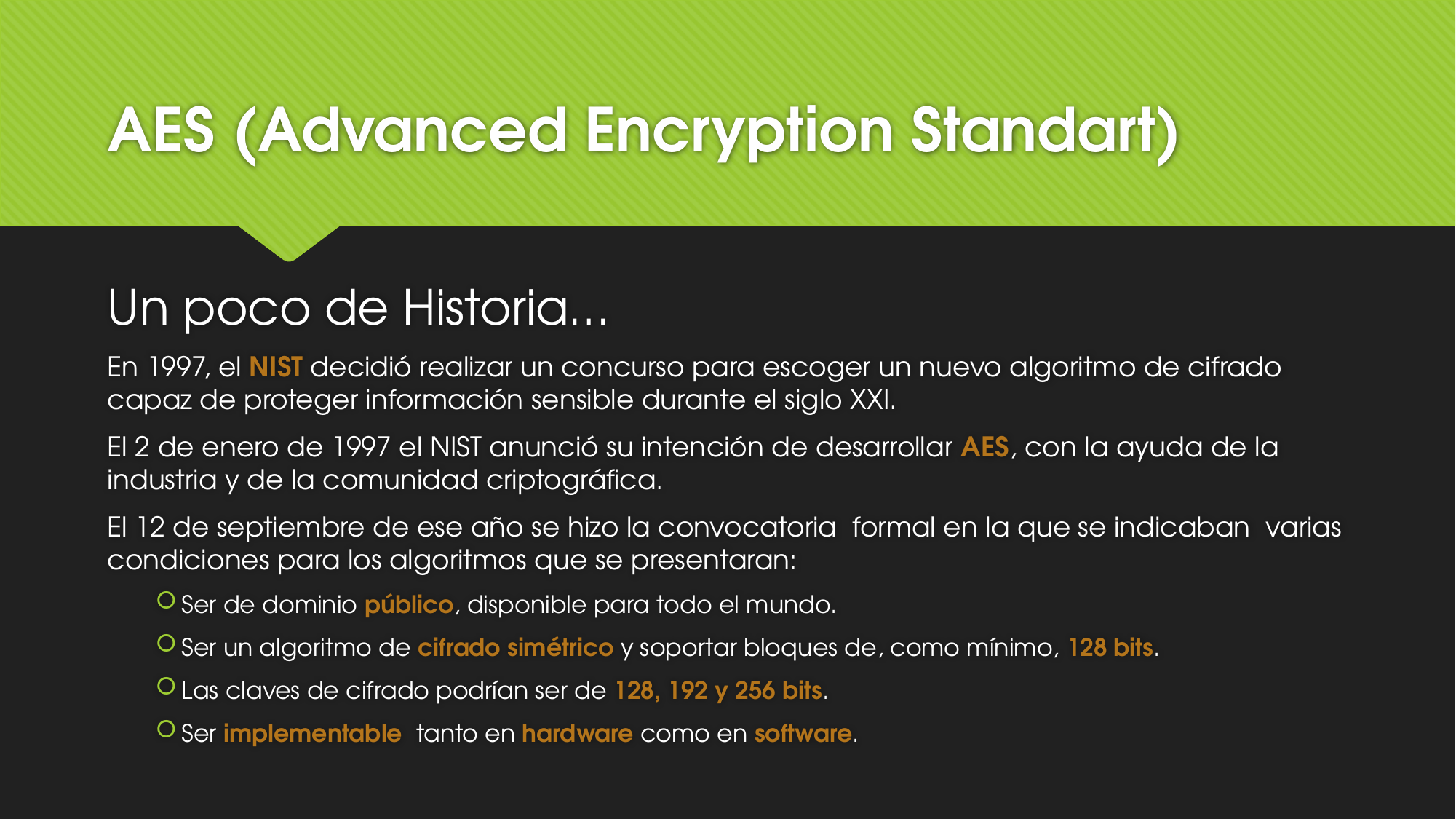

# AES (Advanced Encryption Standart)
Un poco de Historia…
En 1997, el NIST decidió realizar un concurso para escoger un nuevo algoritmo de cifrado capaz de proteger información sensible durante el siglo XXI.
El 2 de enero de 1997 el NIST anunció su intención de desarrollar AES, con la ayuda de la industria y de la comunidad criptográfica.
El 12 de septiembre de ese año se hizo la convocatoria  formal en la que se indicaban  varias condiciones para los algoritmos que se presentaran:
Ser de dominio público, disponible para todo el mundo.
Ser un algoritmo de cifrado simétrico y soportar bloques de, como mínimo, 128 bits.
Las claves de cifrado podrían ser de 128, 192 y 256 bits.
Ser implementable  tanto en hardware como en software.